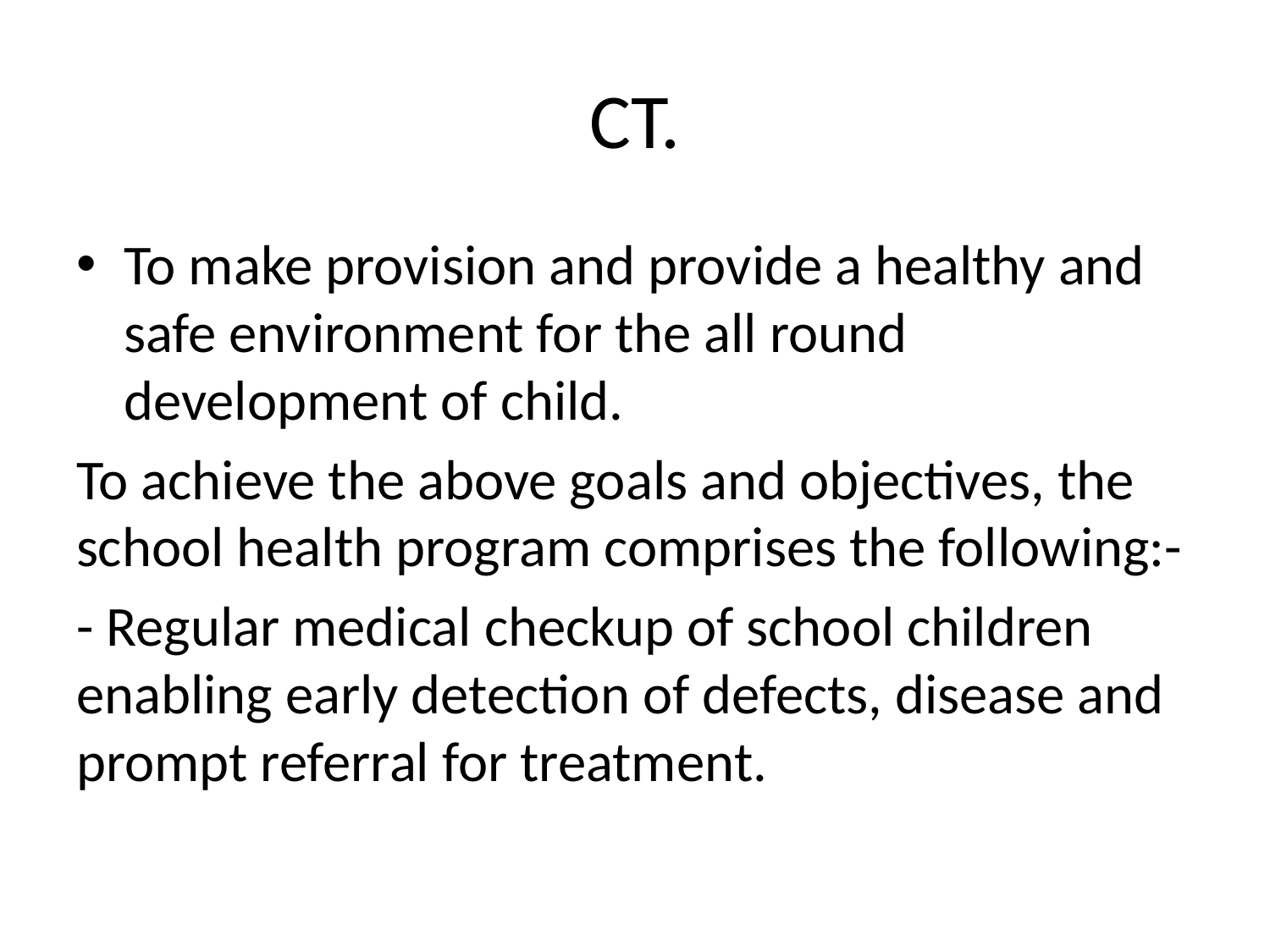

# CT.
To make provision and provide a healthy and safe environment for the all round development of child.
To achieve the above goals and objectives, the school health program comprises the following:-
- Regular medical checkup of school children enabling early detection of defects, disease and prompt referral for treatment.